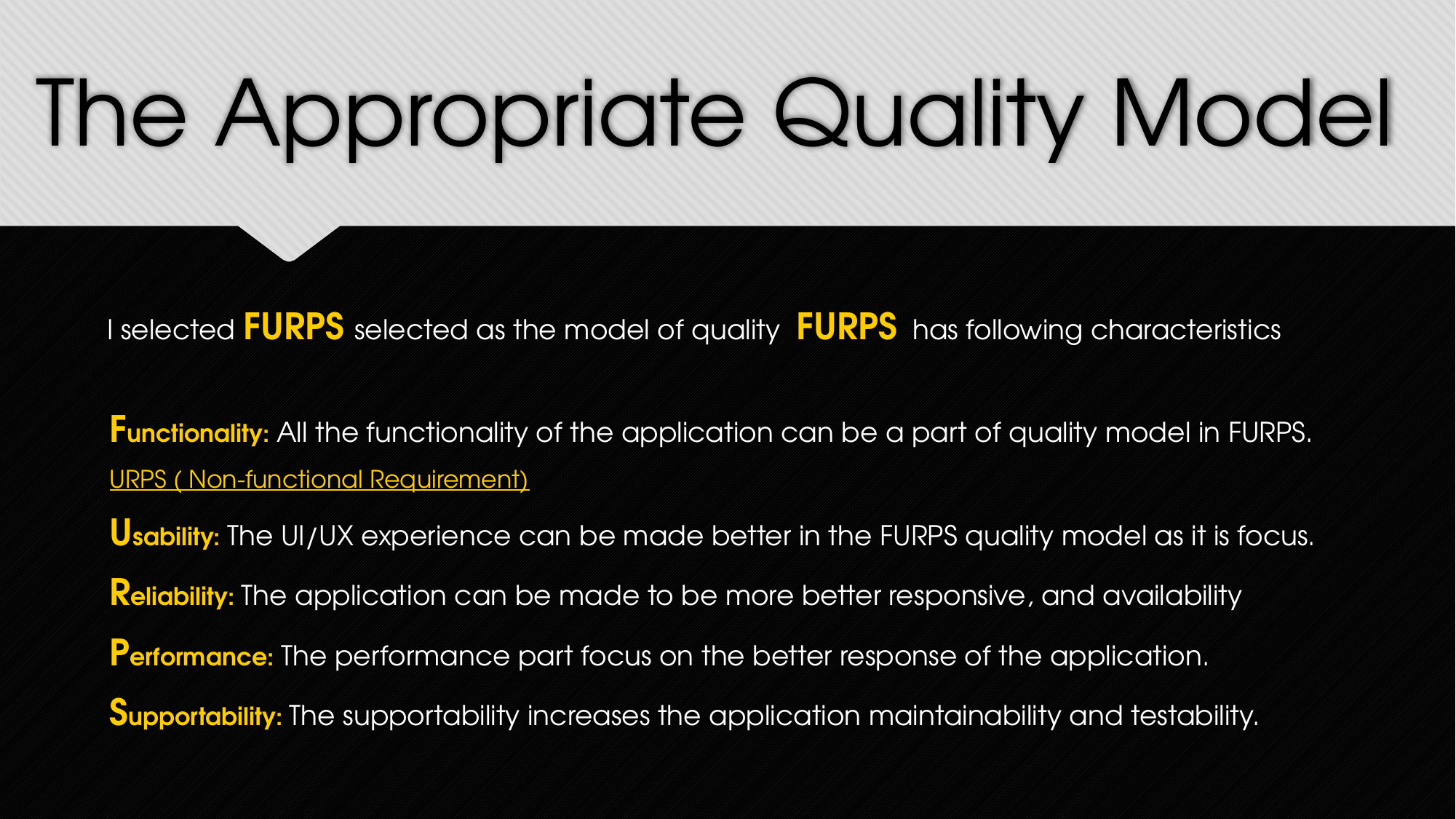

# The Appropriate Quality Model
I selected FURPS selected as the model of quality  FURPS  has following characteristics
Functionality: All the functionality of the application can be a part of quality model in FURPS.
URPS ( Non-functional Requirement)
Usability: The UI/UX experience can be made better in the FURPS quality model as it is focus.
Reliability: The application can be made to be more better responsive, and availability
Performance: The performance part focus on the better response of the application.
Supportability: The supportability increases the application maintainability and testability.